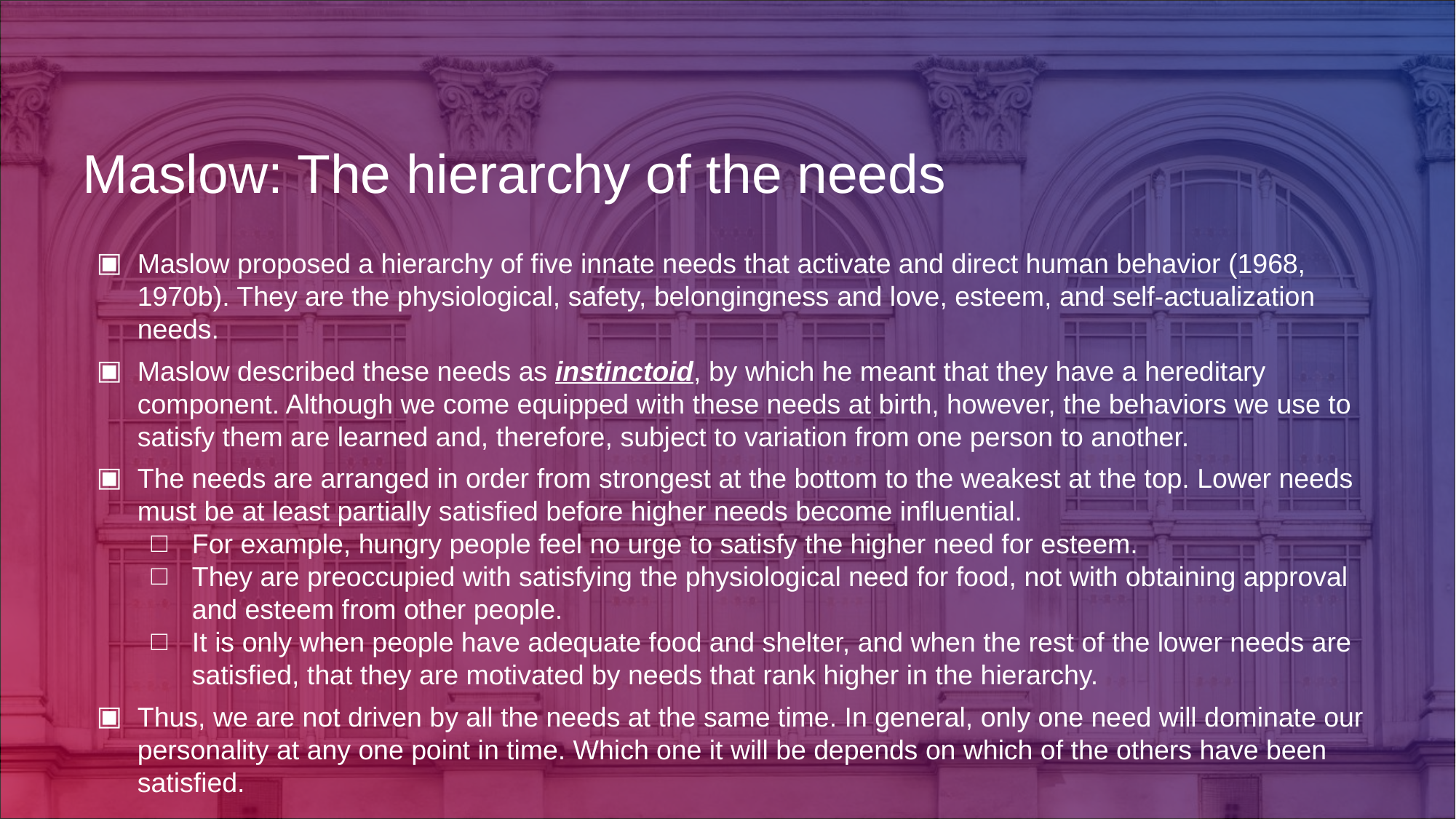

# Maslow: The hierarchy of the needs
Maslow proposed a hierarchy of five innate needs that activate and direct human behavior (1968, 1970b). They are the physiological, safety, belongingness and love, esteem, and self-actualization needs.
Maslow described these needs as instinctoid, by which he meant that they have a hereditary component. Although we come equipped with these needs at birth, however, the behaviors we use to satisfy them are learned and, therefore, subject to variation from one person to another.
The needs are arranged in order from strongest at the bottom to the weakest at the top. Lower needs must be at least partially satisfied before higher needs become influential.
For example, hungry people feel no urge to satisfy the higher need for esteem.
They are preoccupied with satisfying the physiological need for food, not with obtaining approval and esteem from other people.
It is only when people have adequate food and shelter, and when the rest of the lower needs are satisfied, that they are motivated by needs that rank higher in the hierarchy.
Thus, we are not driven by all the needs at the same time. In general, only one need will dominate our personality at any one point in time. Which one it will be depends on which of the others have been satisfied.